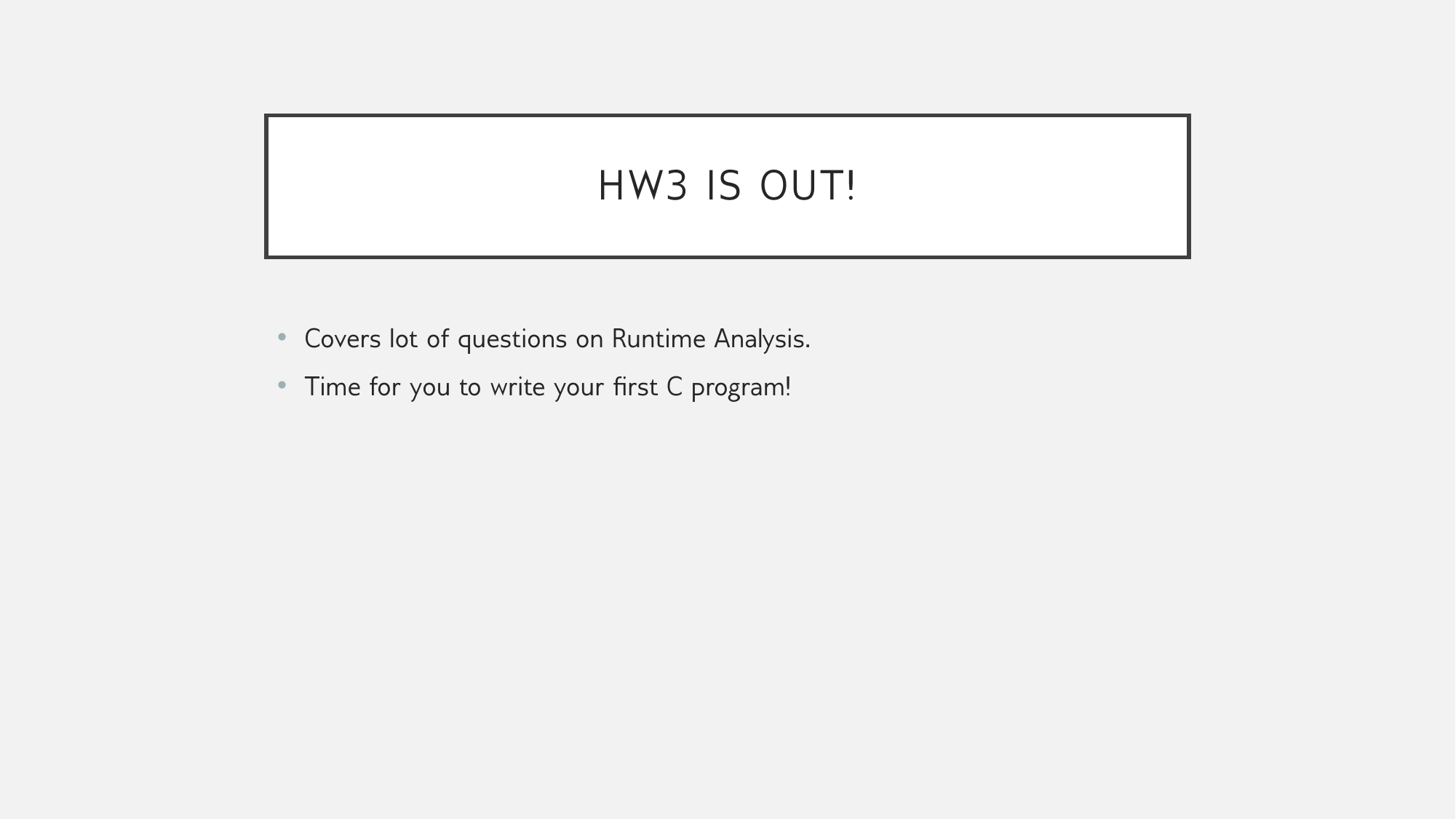

# Hw3 is out!
Covers lot of questions on Runtime Analysis.
Time for you to write your first C program!